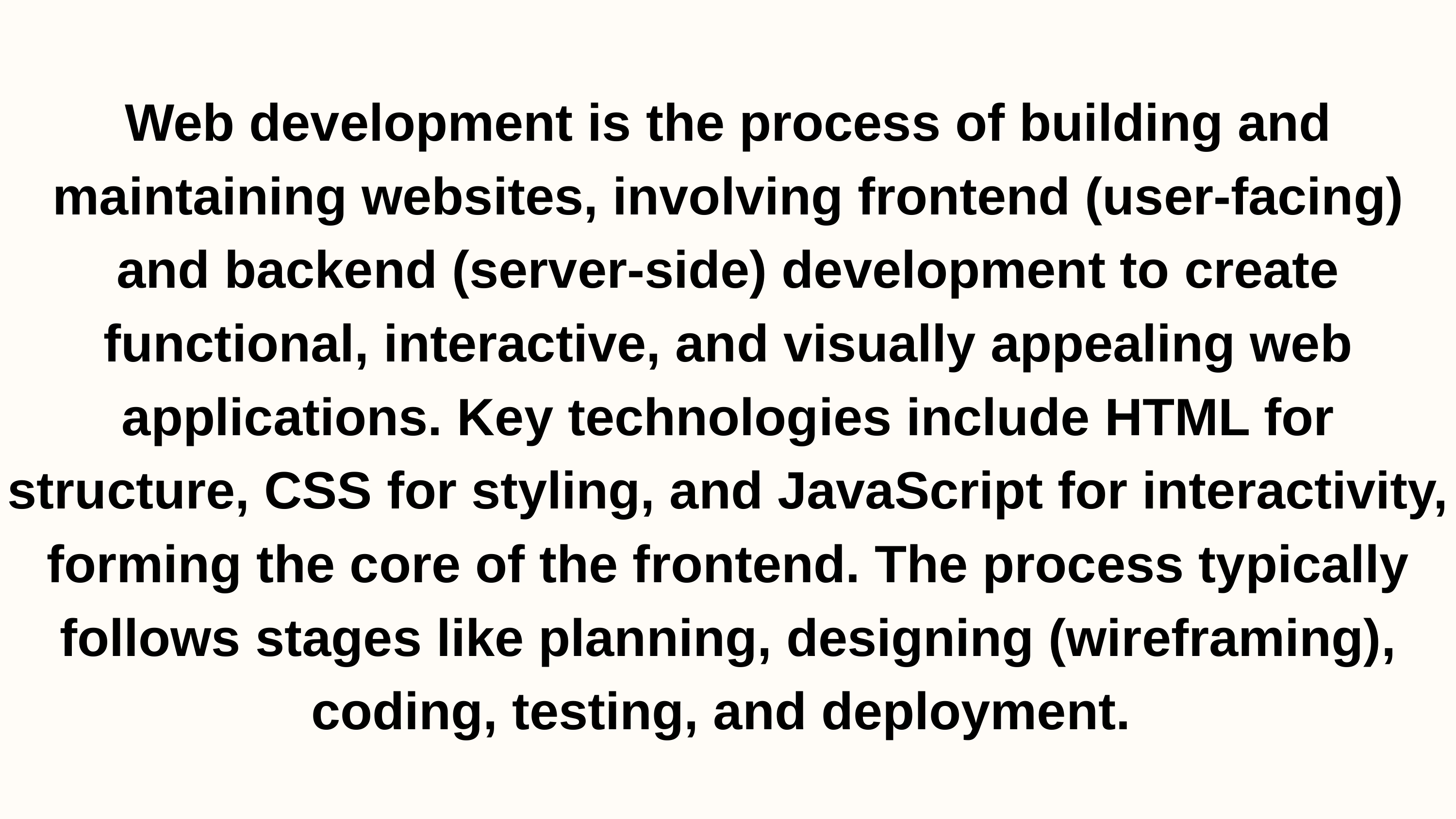

Web development is the process of building and maintaining websites, involving frontend (user-facing) and backend (server-side) development to create functional, interactive, and visually appealing web applications. Key technologies include HTML for structure, CSS for styling, and JavaScript for interactivity, forming the core of the frontend. The process typically follows stages like planning, designing (wireframing), coding, testing, and deployment.